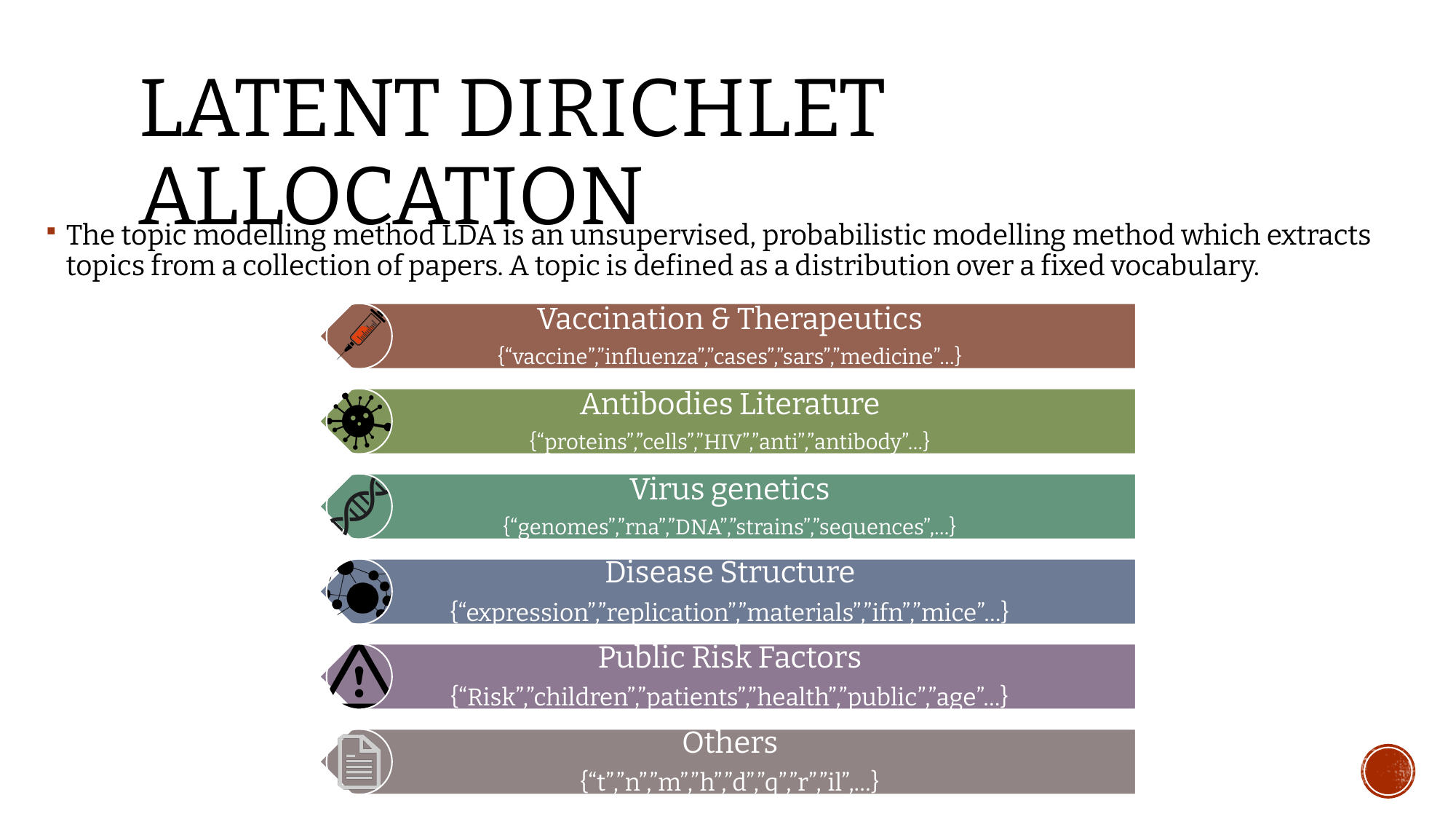

# Latent Dirichlet Allocation
The topic modelling method LDA is an unsupervised, probabilistic modelling method which extracts topics from a collection of papers. A topic is defined as a distribution over a fixed vocabulary.
Vaccination & Therapeutics
{“vaccine”,”influenza”,”cases”,”sars”,”medicine”…}
Antibodies Literature
{“proteins”,”cells”,”HIV”,”anti”,”antibody”…}
Virus genetics
{“genomes”,”rna”,”DNA”,”strains”,”sequences”,…}
Disease Structure
{“expression”,”replication”,”materials”,”ifn”,”mice”…}
Public Risk Factors
{“Risk”,”children”,”patients”,”health”,”public”,”age”…}
Others
{“t”,”n”,”m”,”h”,”d”,”q”,”r”,”il”,…}